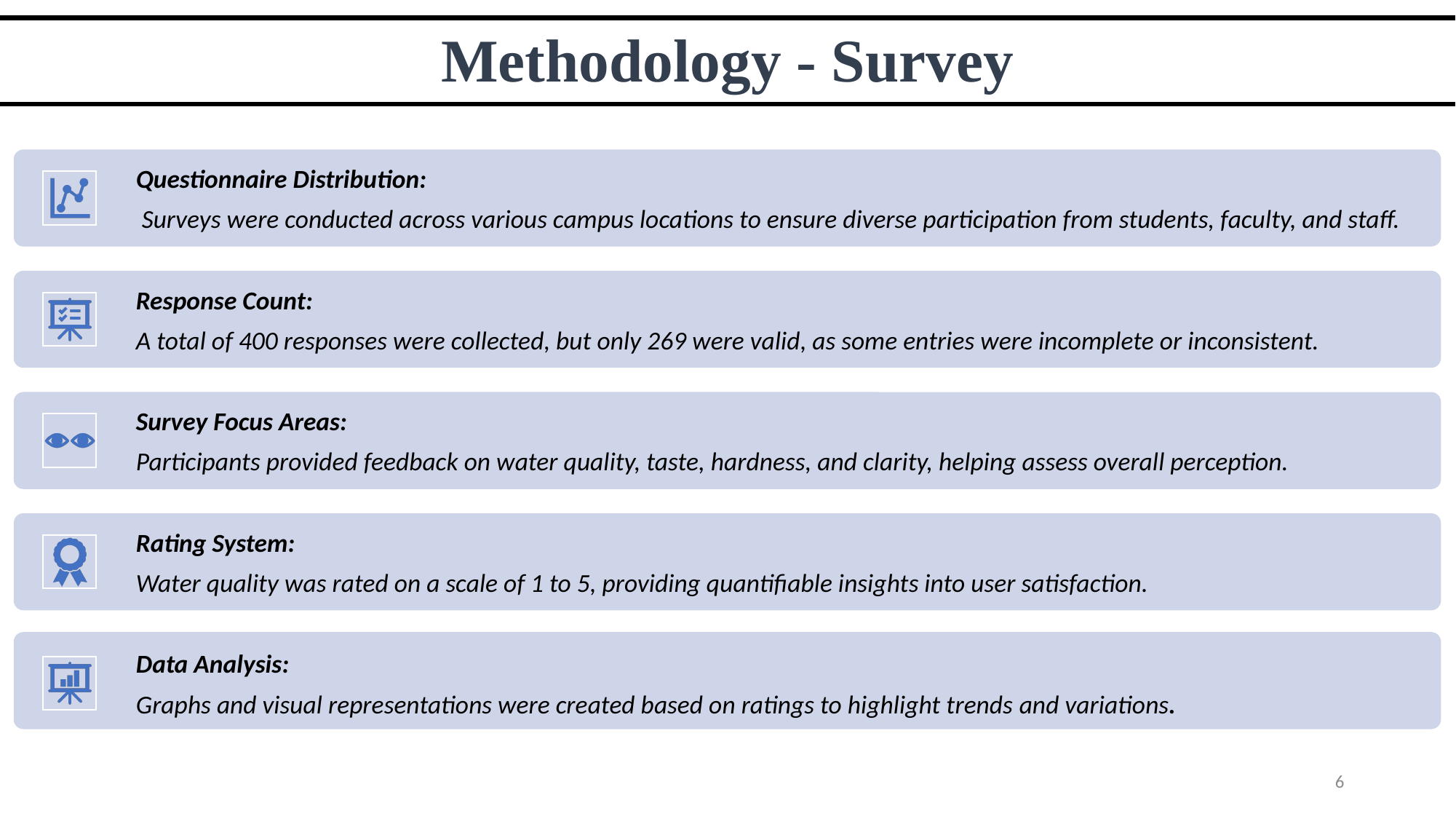

Methodology - Survey
Questionnaire Distribution:
 Surveys were conducted across various campus locations to ensure diverse participation from students, faculty, and staff.
Response Count:
A total of 400 responses were collected, but only 269 were valid, as some entries were incomplete or inconsistent.
Survey Focus Areas:
Participants provided feedback on water quality, taste, hardness, and clarity, helping assess overall perception.
Rating System:
Water quality was rated on a scale of 1 to 5, providing quantifiable insights into user satisfaction.
Data Analysis:
Graphs and visual representations were created based on ratings to highlight trends and variations.
6